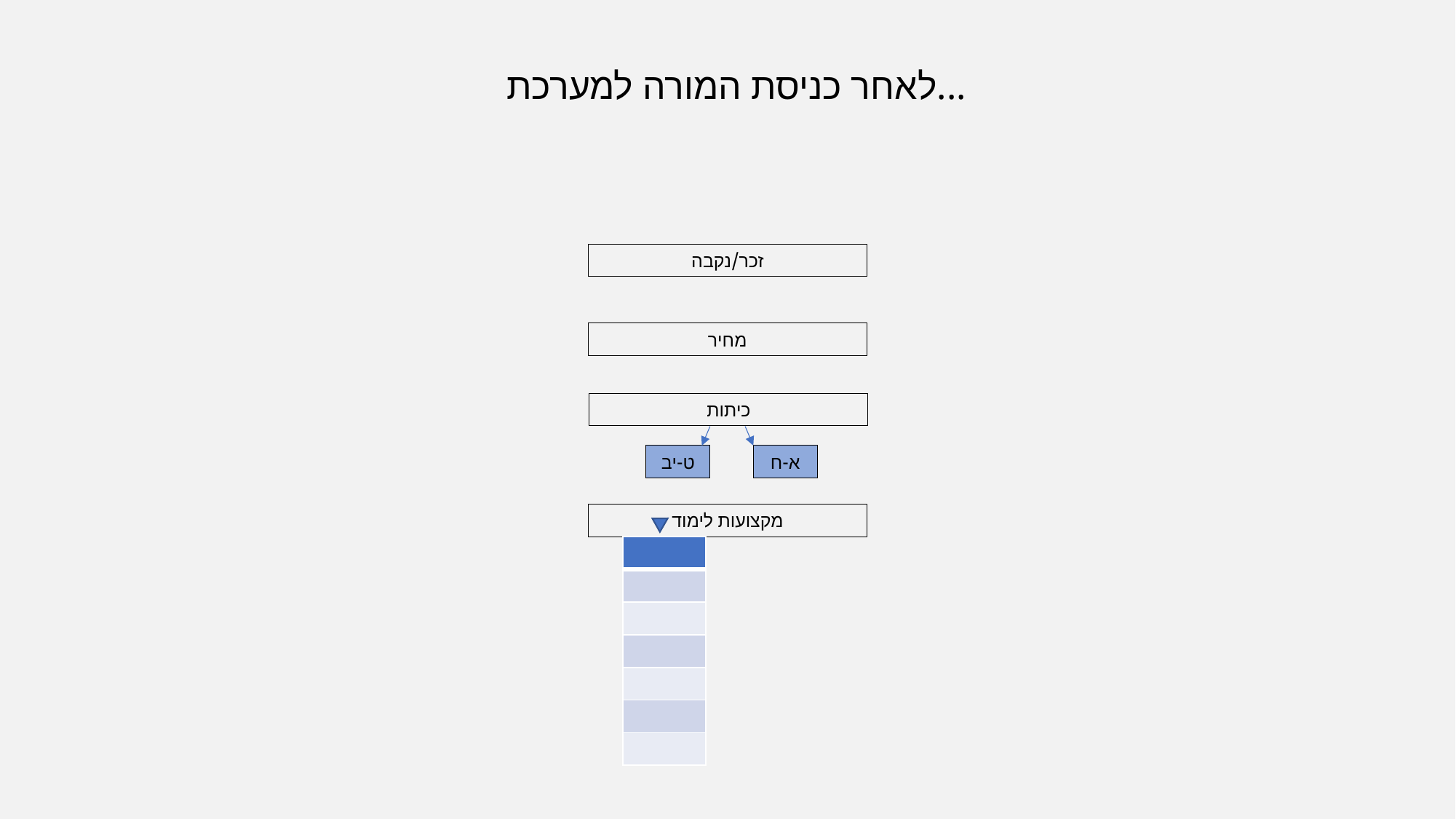

...לאחר כניסת המורה למערכת
זכר/נקבה
מחיר
כיתות
ט-יב
א-ח
מקצועות לימוד

|  |
| --- |
|  |
|  |
|  |
|  |
|  |
|  |